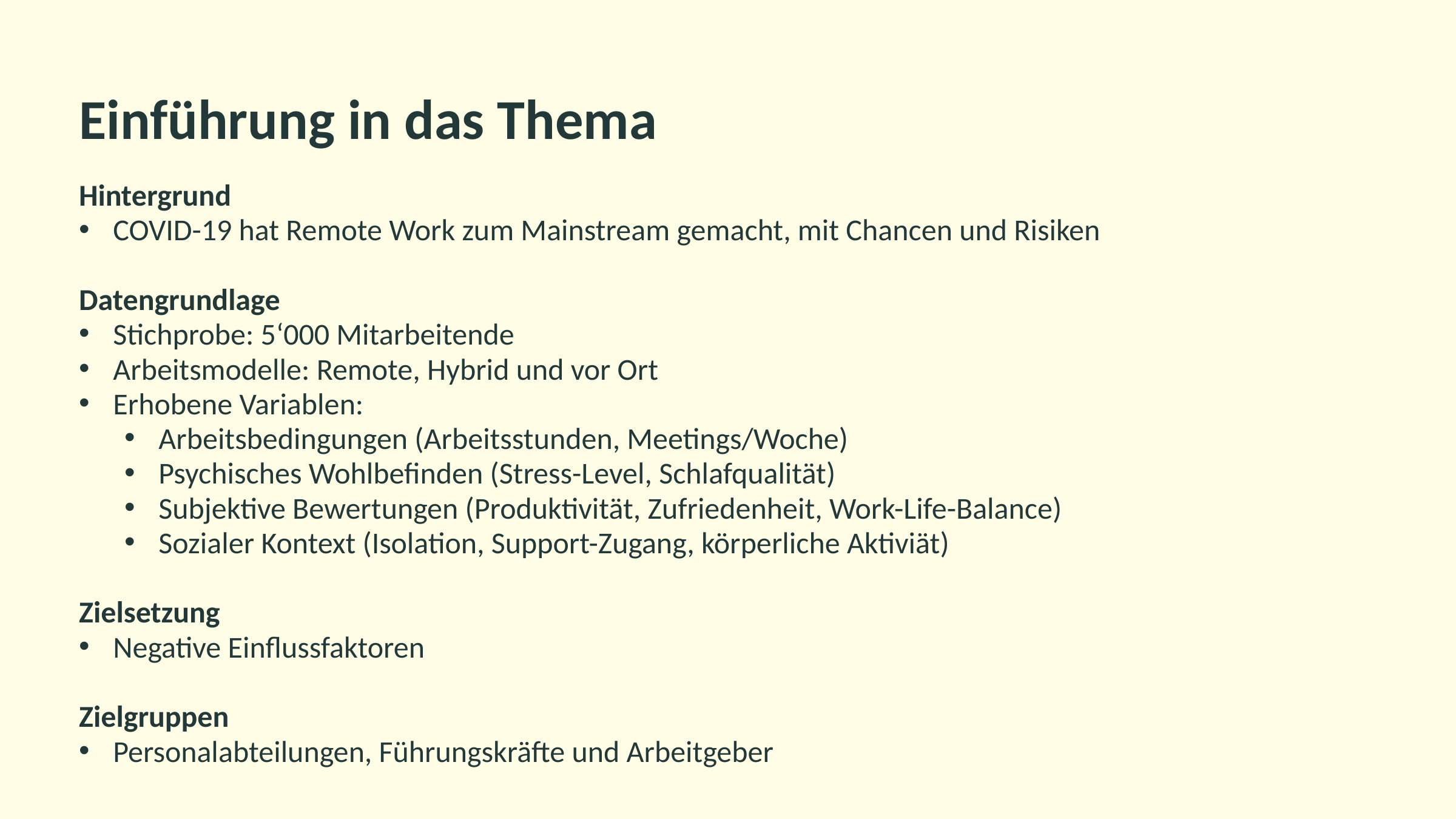

Einführung in das Thema
Hintergrund
COVID-19 hat Remote Work zum Mainstream gemacht, mit Chancen und Risiken

Datengrundlage
Stichprobe: 5‘000 Mitarbeitende
Arbeitsmodelle: Remote, Hybrid und vor Ort
Erhobene Variablen:
Arbeitsbedingungen (Arbeitsstunden, Meetings/Woche)
Psychisches Wohlbefinden (Stress-Level, Schlafqualität)
Subjektive Bewertungen (Produktivität, Zufriedenheit, Work-Life-Balance)
Sozialer Kontext (Isolation, Support-Zugang, körperliche Aktiviät)

Zielsetzung
Negative Einflussfaktoren

Zielgruppen
Personalabteilungen, Führungskräfte und Arbeitgeber